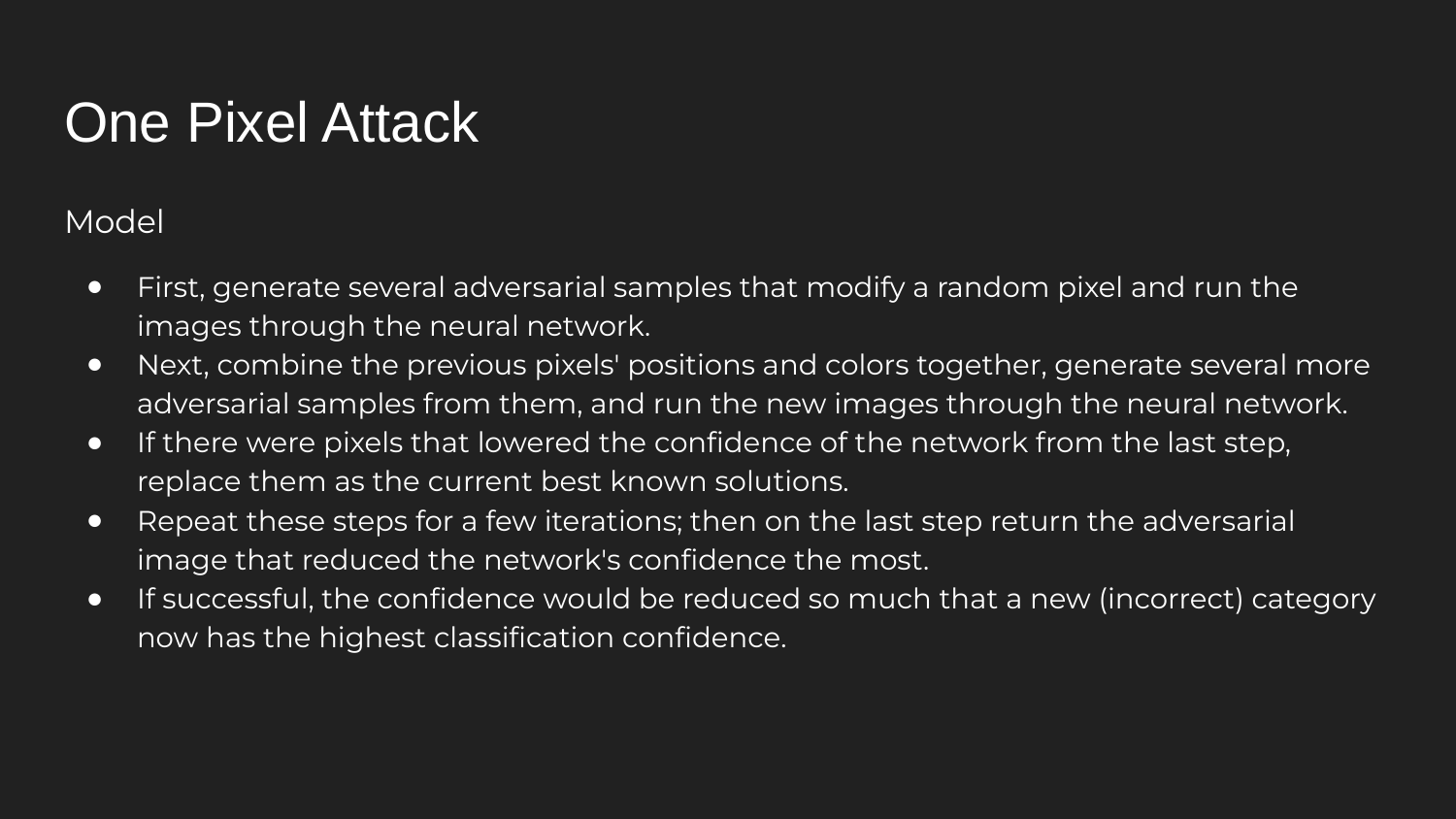

# One Pixel Attack

Model
First, generate several adversarial samples that modify a random pixel and run the images through the neural network.
Next, combine the previous pixels' positions and colors together, generate several more adversarial samples from them, and run the new images through the neural network.
If there were pixels that lowered the confidence of the network from the last step, replace them as the current best known solutions.
Repeat these steps for a few iterations; then on the last step return the adversarial image that reduced the network's confidence the most.
If successful, the confidence would be reduced so much that a new (incorrect) category now has the highest classification confidence.